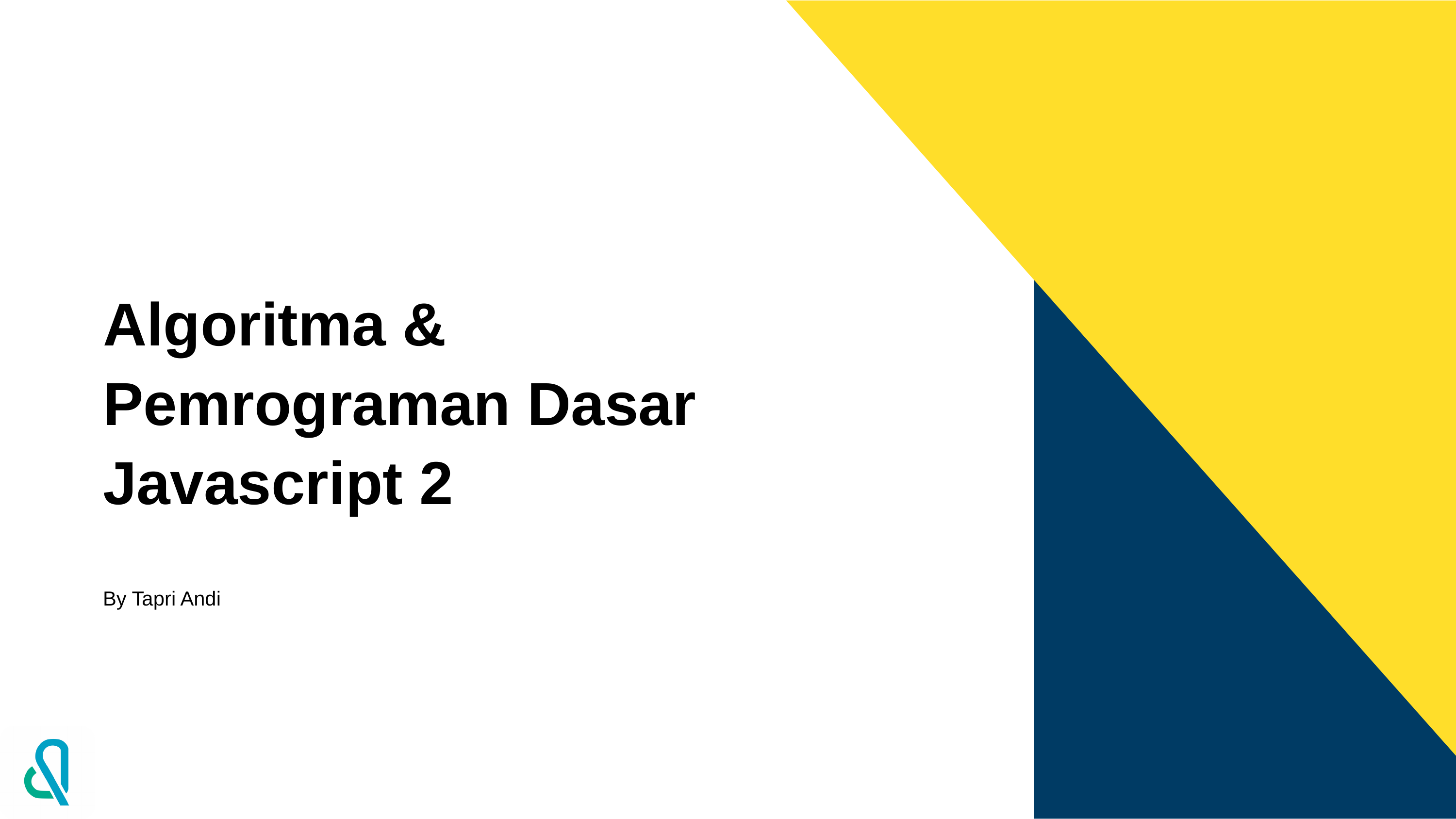

#
Algoritma &
Pemrograman Dasar
Javascript 2
By Tapri Andi